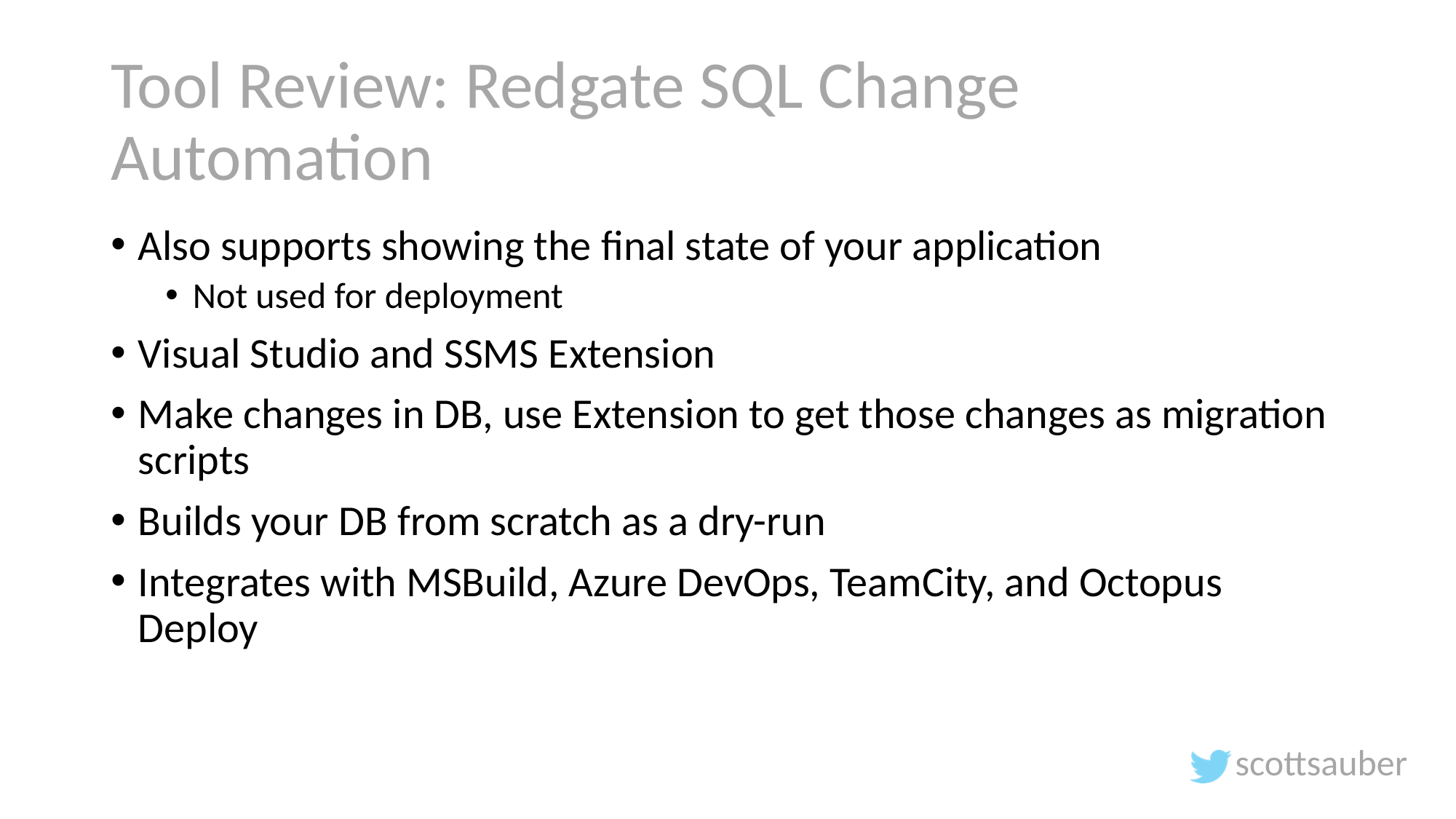

# Tool Review: Redgate SQL Change Automation
Also supports showing the final state of your application
Not used for deployment
Visual Studio and SSMS Extension
Make changes in DB, use Extension to get those changes as migration scripts
Builds your DB from scratch as a dry-run
Integrates with MSBuild, Azure DevOps, TeamCity, and Octopus Deploy
scottsauber